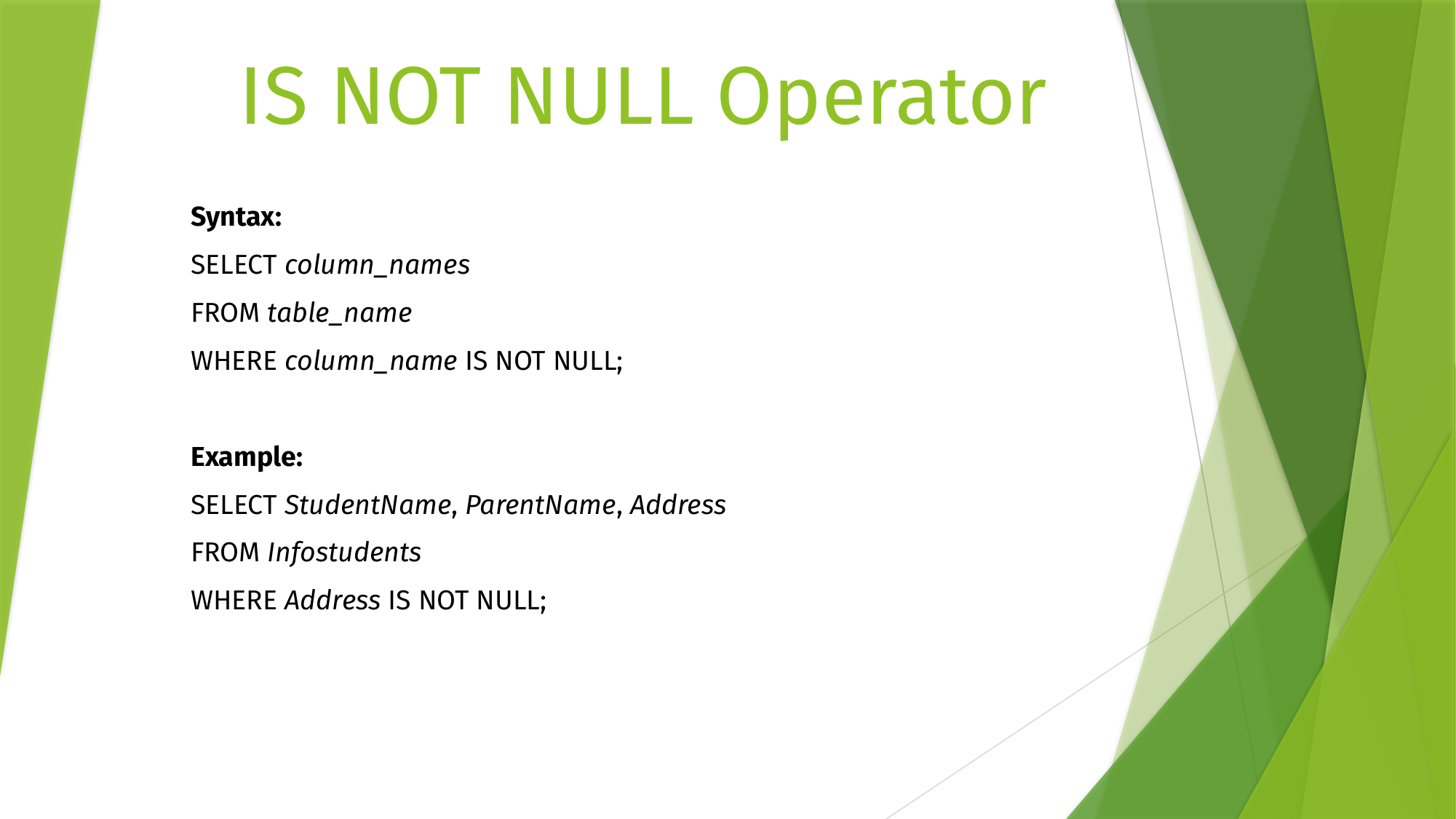

# IS NOT NULL Operator
Syntax:
SELECT column_names
FROM table_name
WHERE column_name IS NOT NULL;

Example:
SELECT StudentName, ParentName, Address
FROM Infostudents
WHERE Address IS NOT NULL;